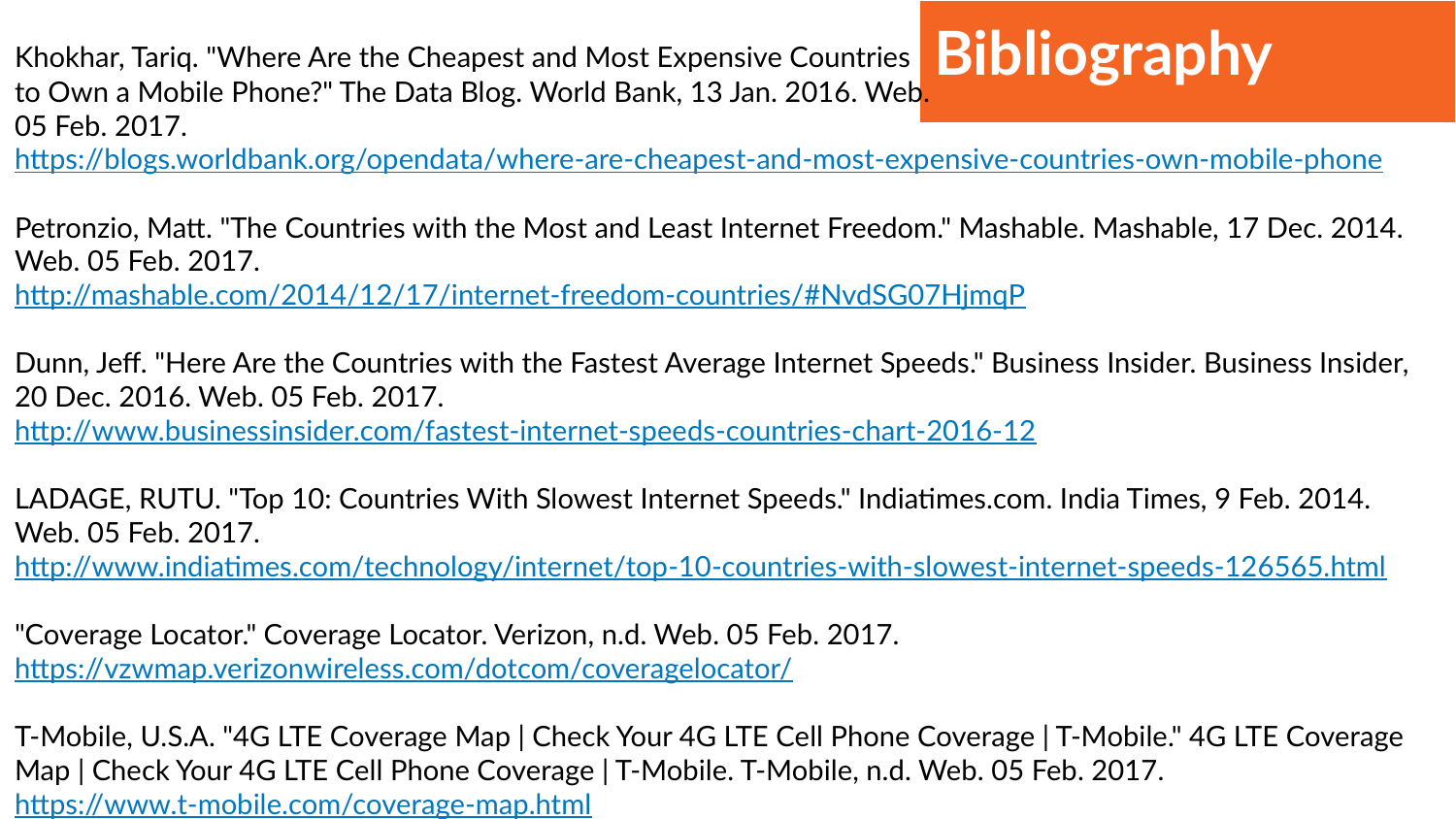

# Bibliography
Khokhar, Tariq. "Where Are the Cheapest and Most Expensive Countries
to Own a Mobile Phone?" The Data Blog. World Bank, 13 Jan. 2016. Web.
05 Feb. 2017.
https://blogs.worldbank.org/opendata/where-are-cheapest-and-most-expensive-countries-own-mobile-phone

Petronzio, Matt. "The Countries with the Most and Least Internet Freedom." Mashable. Mashable, 17 Dec. 2014. Web. 05 Feb. 2017.
http://mashable.com/2014/12/17/internet-freedom-countries/#NvdSG07HjmqP

Dunn, Jeff. "Here Are the Countries with the Fastest Average Internet Speeds." Business Insider. Business Insider, 20 Dec. 2016. Web. 05 Feb. 2017.
http://www.businessinsider.com/fastest-internet-speeds-countries-chart-2016-12

LADAGE, RUTU. "Top 10: Countries With Slowest Internet Speeds." Indiatimes.com. India Times, 9 Feb. 2014. Web. 05 Feb. 2017.
http://www.indiatimes.com/technology/internet/top-10-countries-with-slowest-internet-speeds-126565.html

"Coverage Locator." Coverage Locator. Verizon, n.d. Web. 05 Feb. 2017.
https://vzwmap.verizonwireless.com/dotcom/coveragelocator/

T-Mobile, U.S.A. "4G LTE Coverage Map | Check Your 4G LTE Cell Phone Coverage | T-Mobile." 4G LTE Coverage Map | Check Your 4G LTE Cell Phone Coverage | T-Mobile. T-Mobile, n.d. Web. 05 Feb. 2017.
https://www.t-mobile.com/coverage-map.html